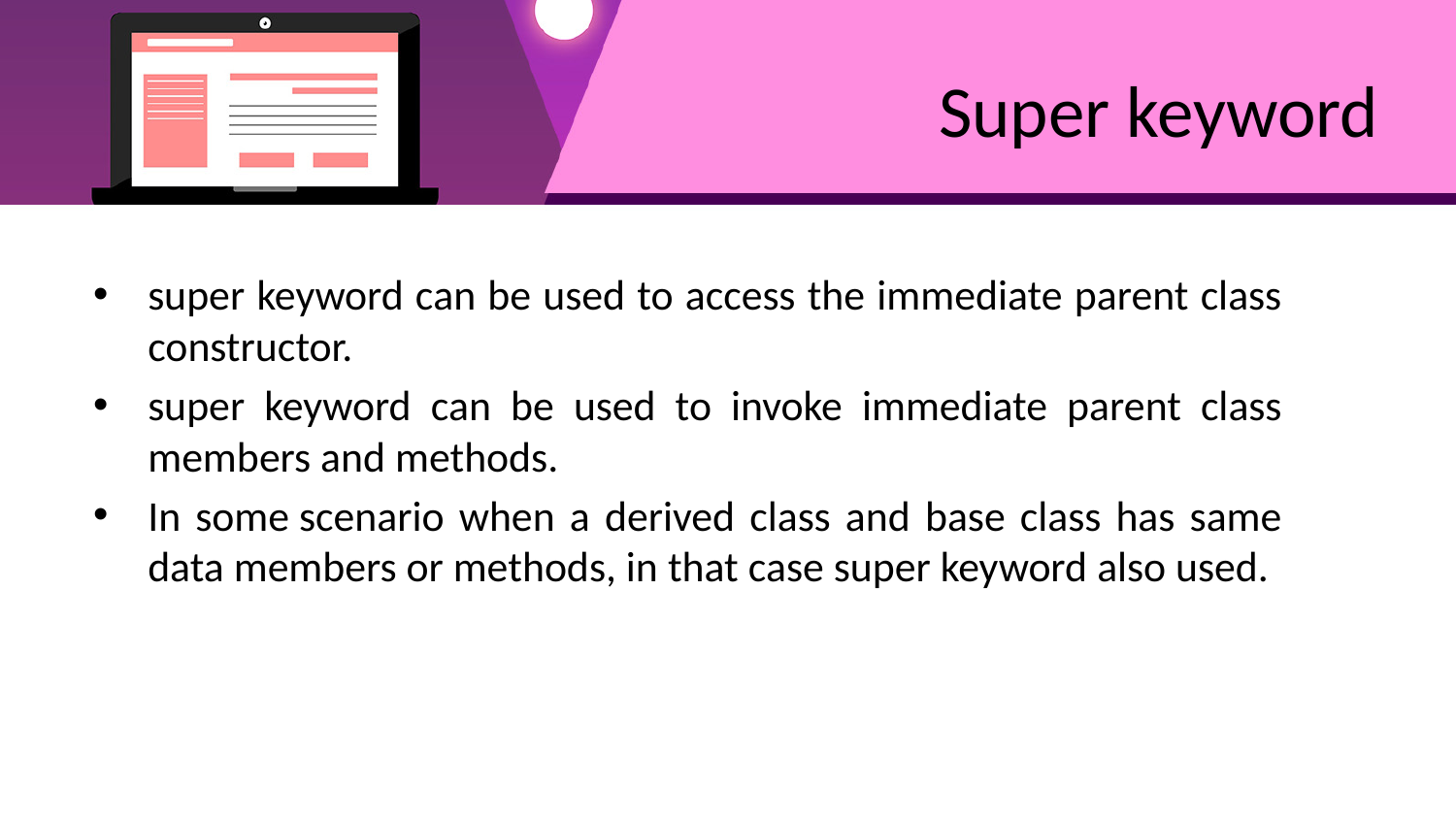

# Super keyword
super keyword can be used to access the immediate parent class constructor.
super keyword can be used to invoke immediate parent class members and methods.
In some scenario when a derived class and base class has same data members or methods, in that case super keyword also used.